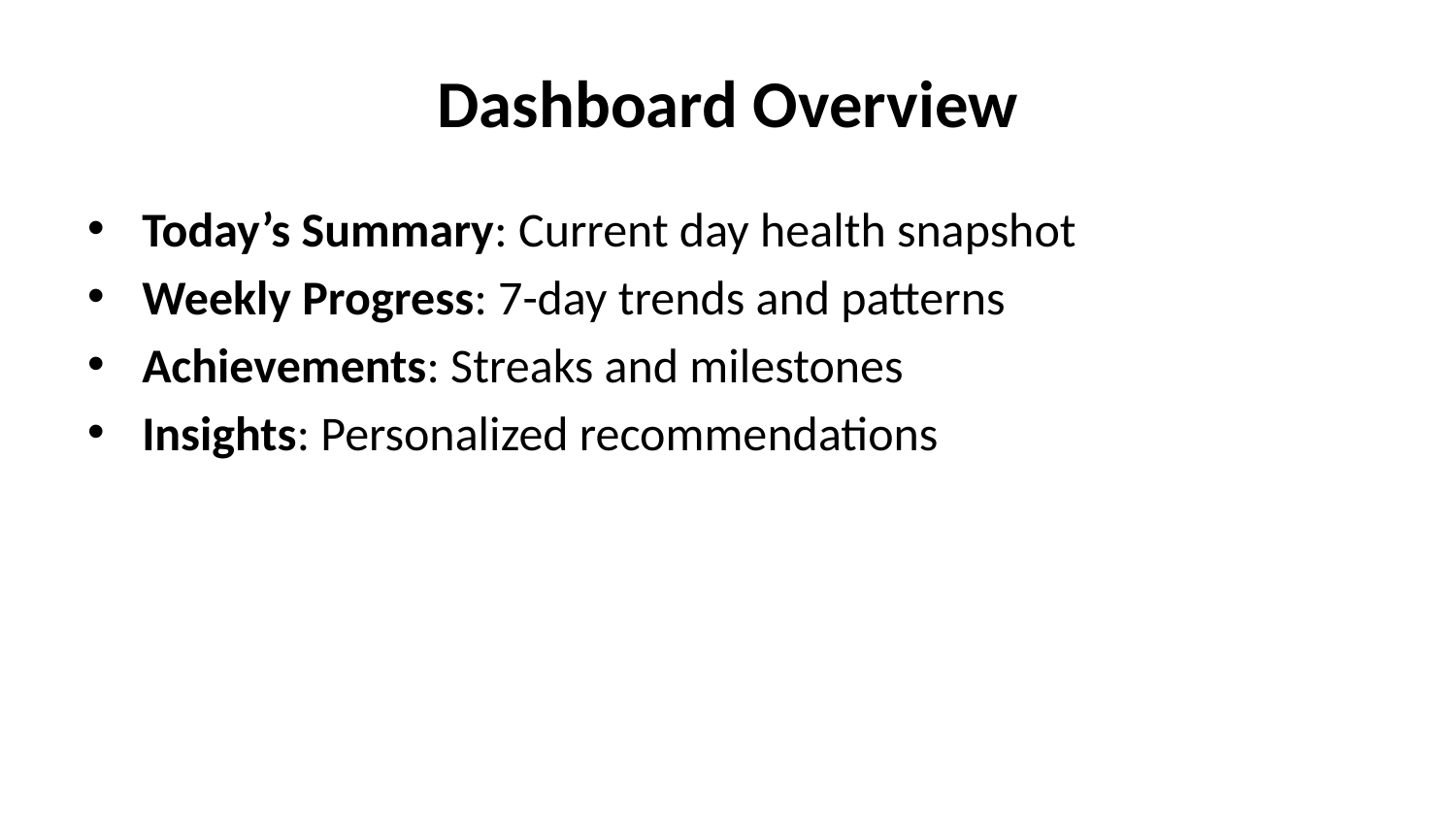

# Dashboard Overview
Today’s Summary: Current day health snapshot
Weekly Progress: 7-day trends and patterns
Achievements: Streaks and milestones
Insights: Personalized recommendations